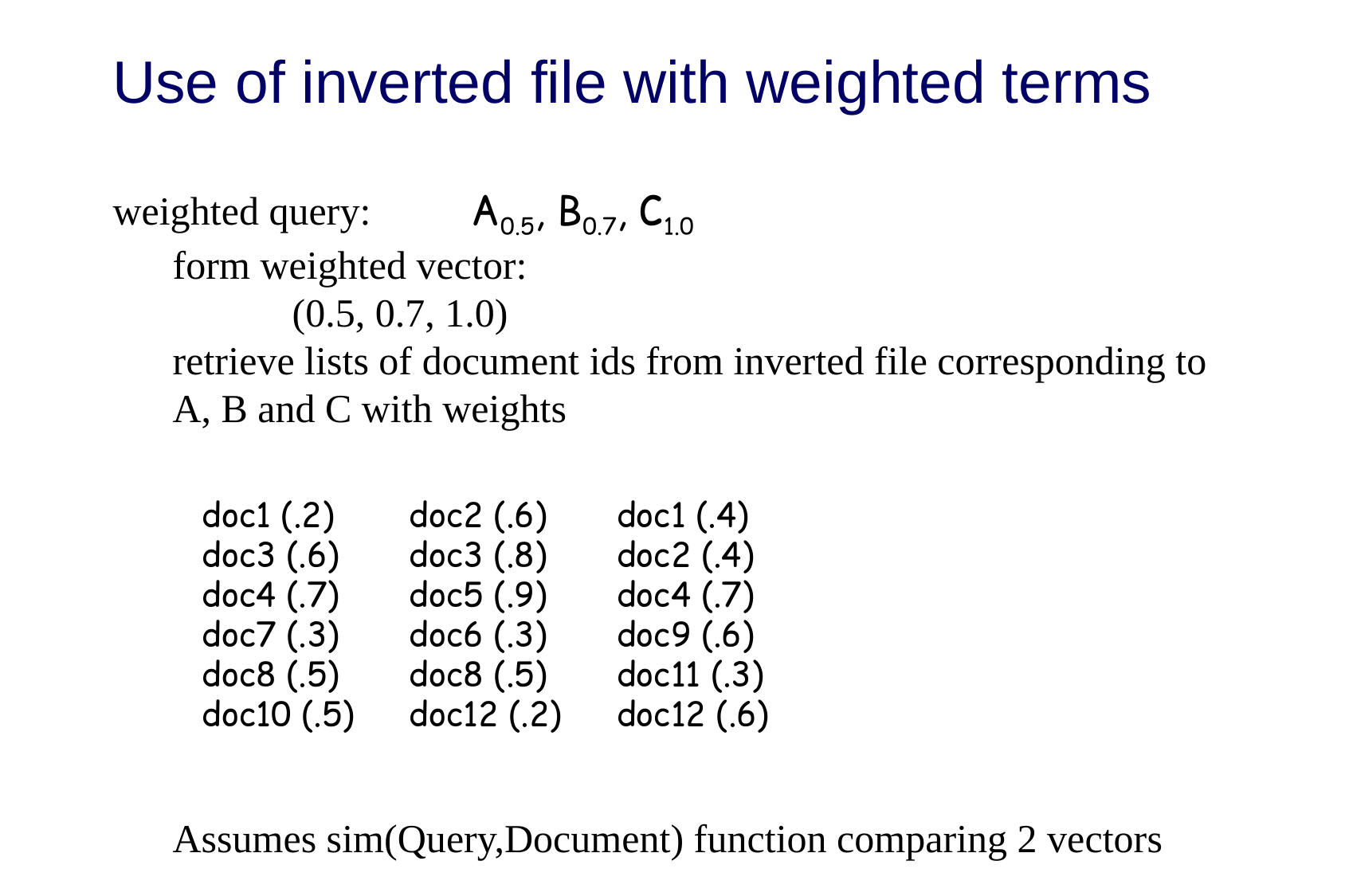

Use of inverted file with weighted terms
weighted query: 	A0.5, B0.7, C1.0
form weighted vector:
	(0.5, 0.7, 1.0)
retrieve lists of document ids from inverted file corresponding to A, B and C with weights

Assumes sim(Query,Document) function comparing 2 vectors

doc1 (.2)
doc3 (.6)
doc4 (.7)
doc7 (.3)
doc8 (.5) doc10 (.5)
doc2 (.6)
doc3 (.8)
doc5 (.9)
doc6 (.3)
doc8 (.5)
doc12 (.2)
doc1 (.4)
doc2 (.4)
doc4 (.7)
doc9 (.6)
doc11 (.3)
doc12 (.6)